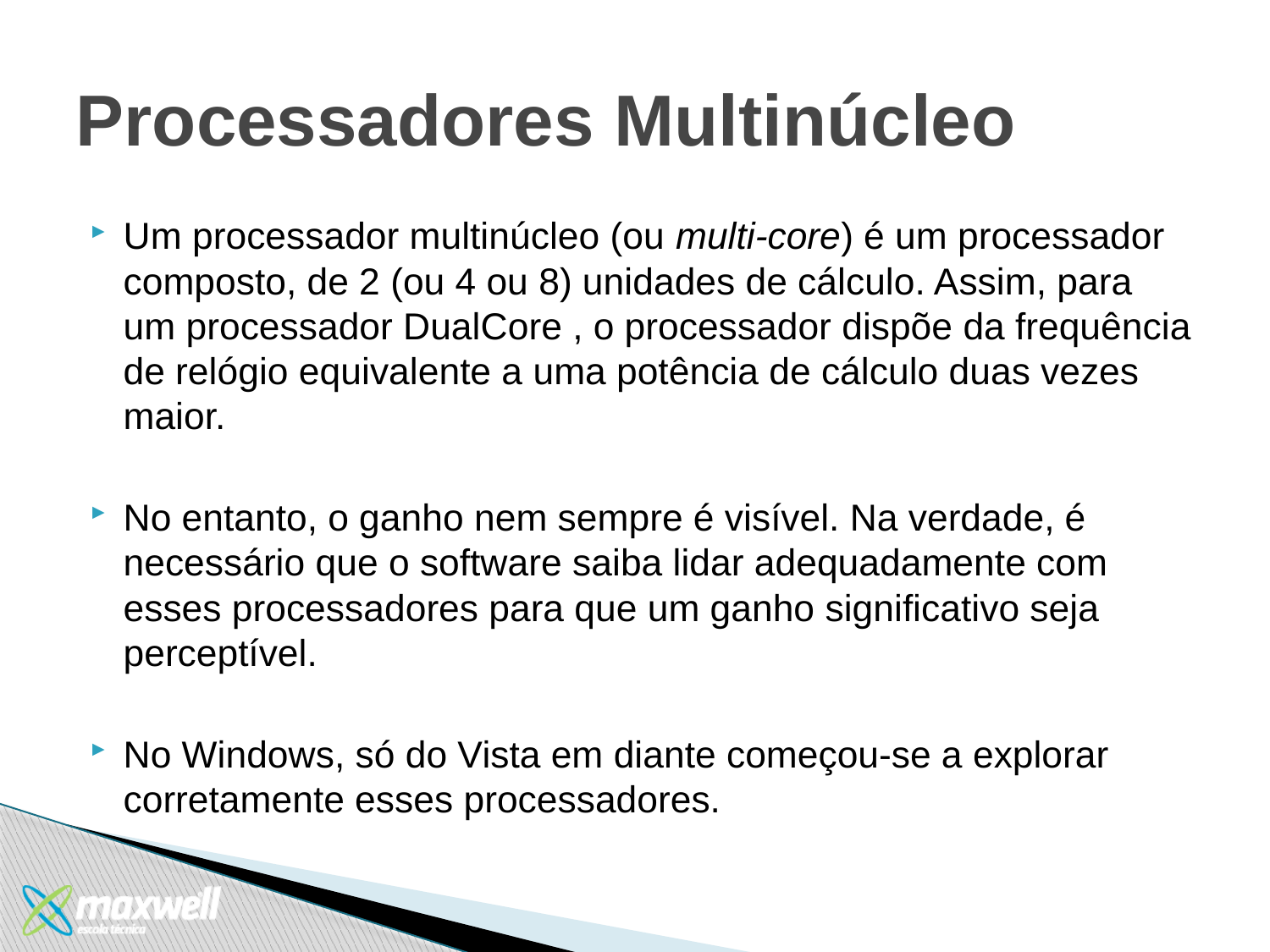

# Processadores Multinúcleo
Um processador multinúcleo (ou multi-core) é um processador composto, de 2 (ou 4 ou 8) unidades de cálculo. Assim, para um processador DualCore , o processador dispõe da frequência de relógio equivalente a uma potência de cálculo duas vezes maior.

No entanto, o ganho nem sempre é visível. Na verdade, é necessário que o software saiba lidar adequadamente com esses processadores para que um ganho significativo seja perceptível.

No Windows, só do Vista em diante começou-se a explorar corretamente esses processadores.